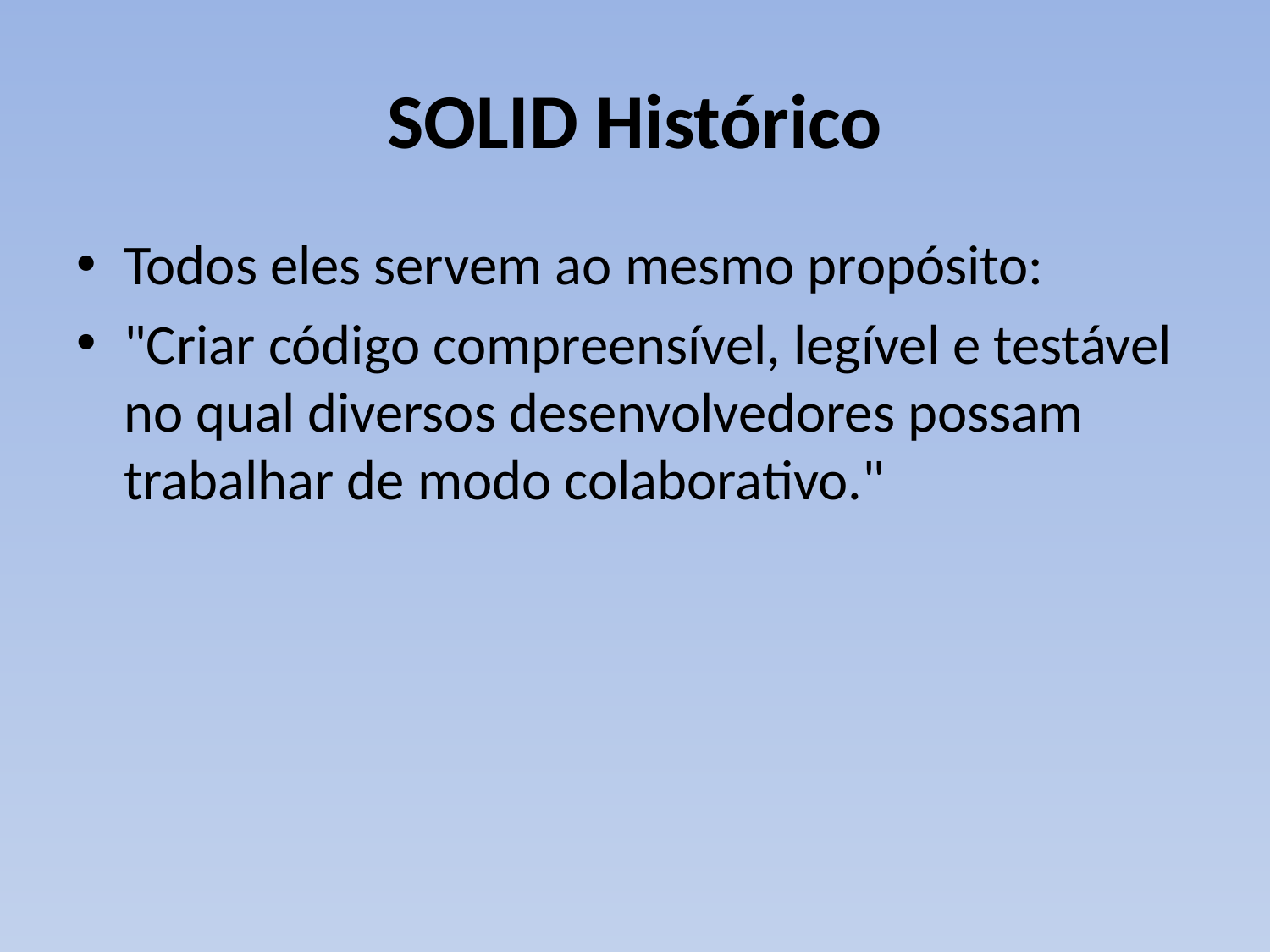

# SOLID Histórico
Todos eles servem ao mesmo propósito:
"Criar código compreensível, legível e testável no qual diversos desenvolvedores possam trabalhar de modo colaborativo."